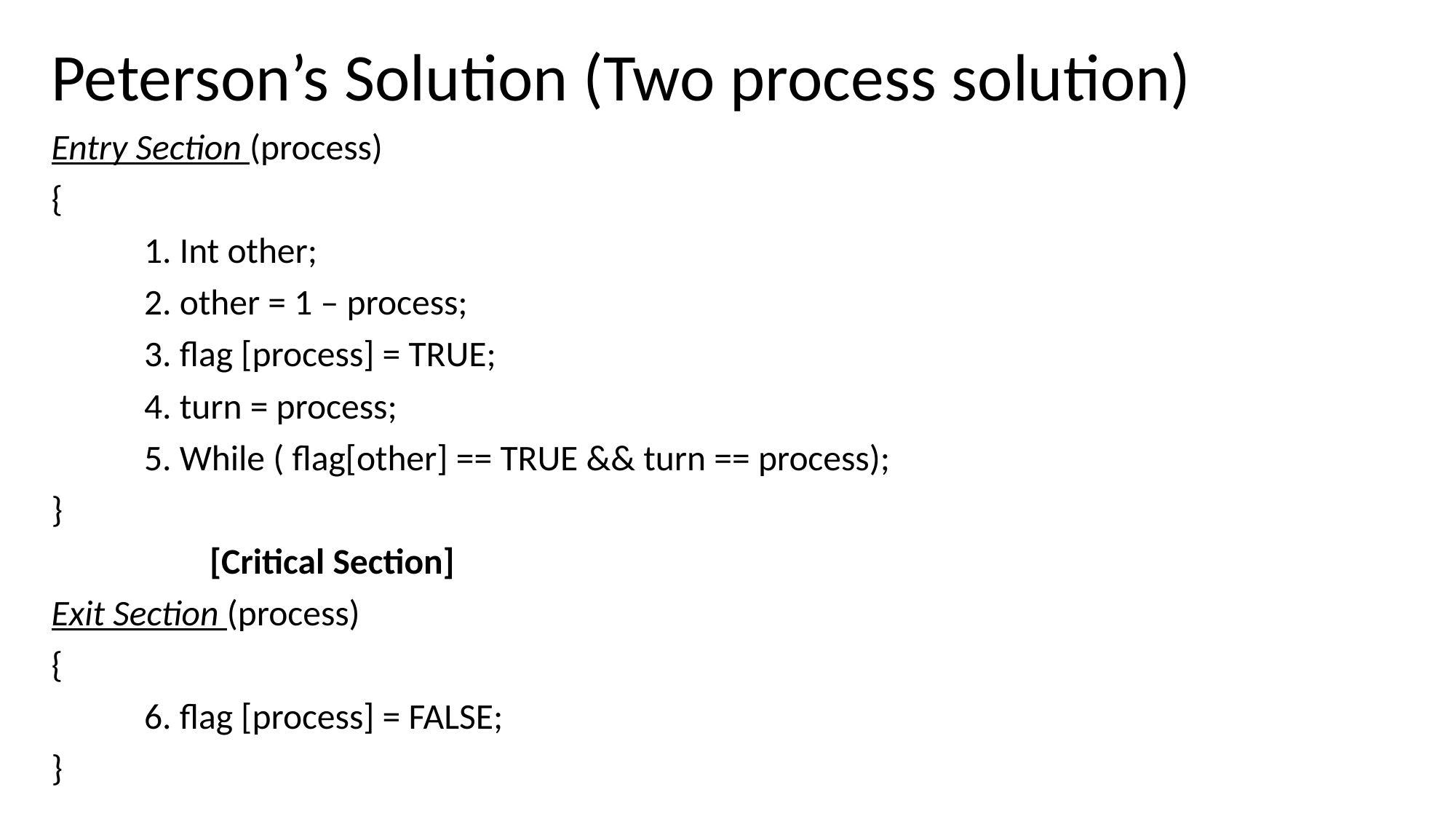

# Peterson’s Solution (Two process solution)
Entry Section (process)
{
	1. Int other;
	2. other = 1 – process;
	3. flag [process] = TRUE;
	4. turn = process;
	5. While ( flag[other] == TRUE && turn == process);
}
	        [Critical Section]
Exit Section (process)
{
	6. flag [process] = FALSE;
}